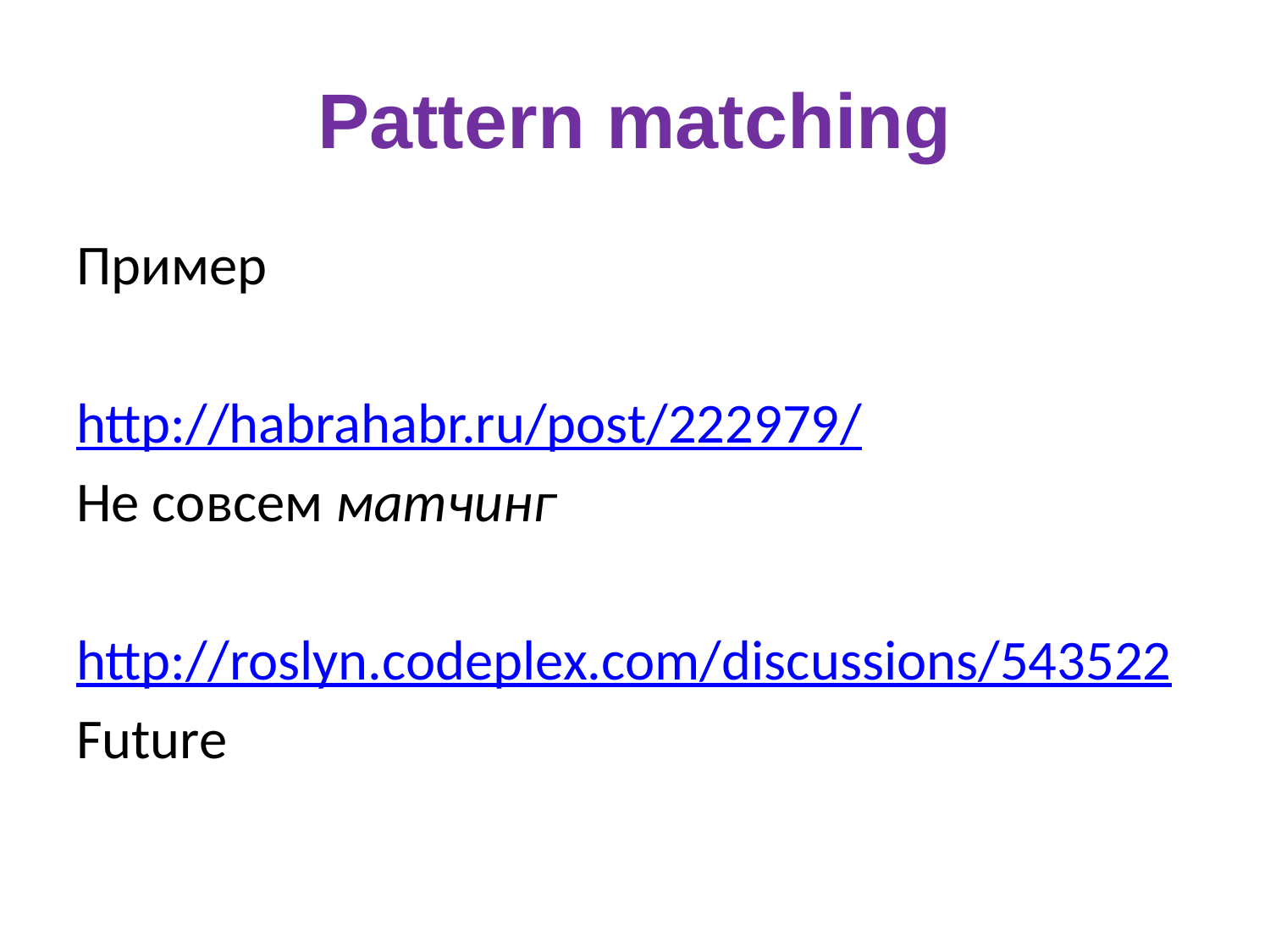

# Pattern matching
Пример

http://habrahabr.ru/post/222979/
Не совсем матчинг

http://roslyn.codeplex.com/discussions/543522
Future